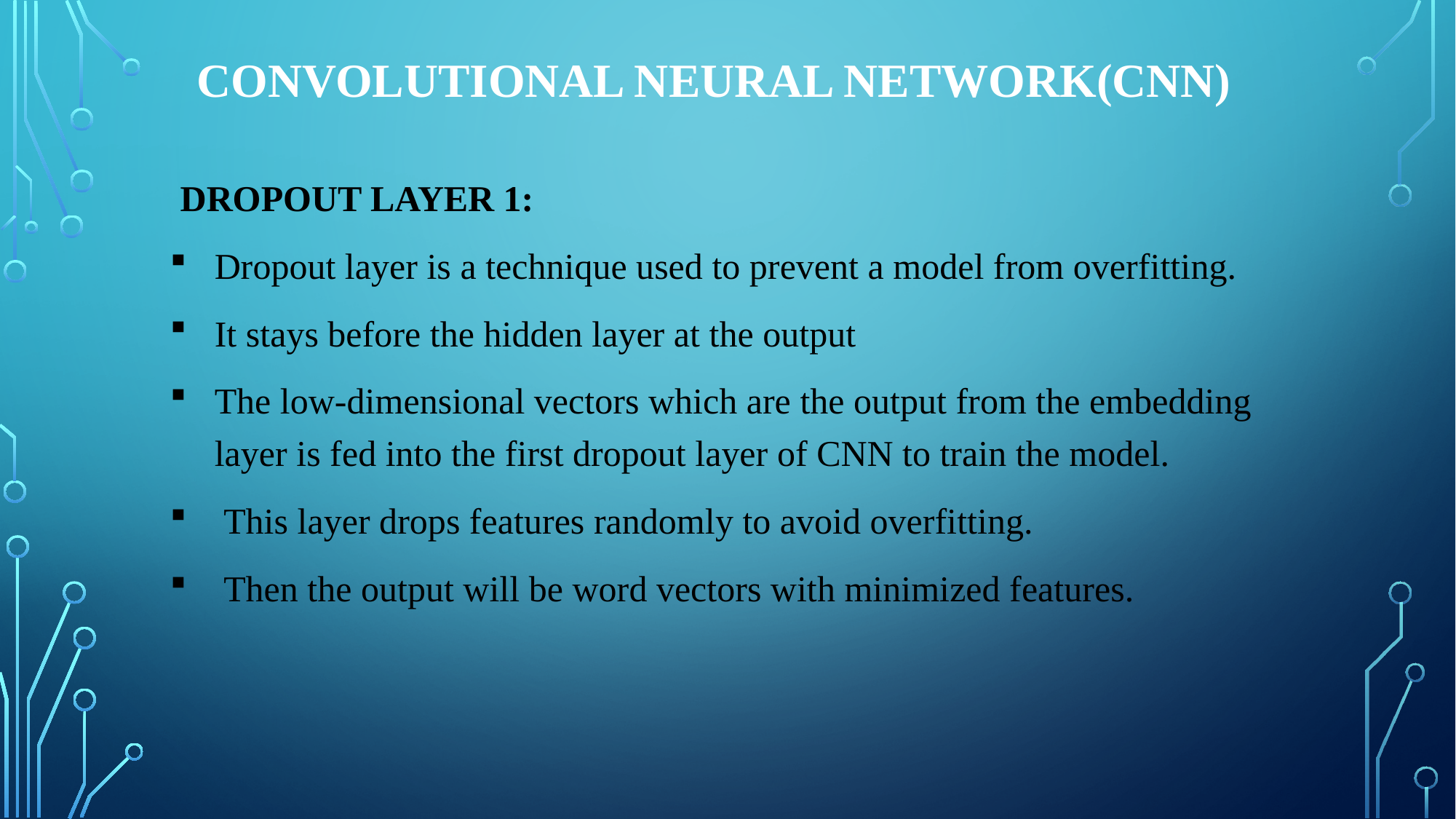

# CONVOLUTIONAL NEURAL NETWORK(CNN)
 DROPOUT LAYER 1:
Dropout layer is a technique used to prevent a model from overfitting.
It stays before the hidden layer at the output
The low-dimensional vectors which are the output from the embedding      layer is fed into the first dropout layer of CNN to train the model.
 This layer drops features randomly to avoid overfitting.
 Then the output will be word vectors with minimized features.